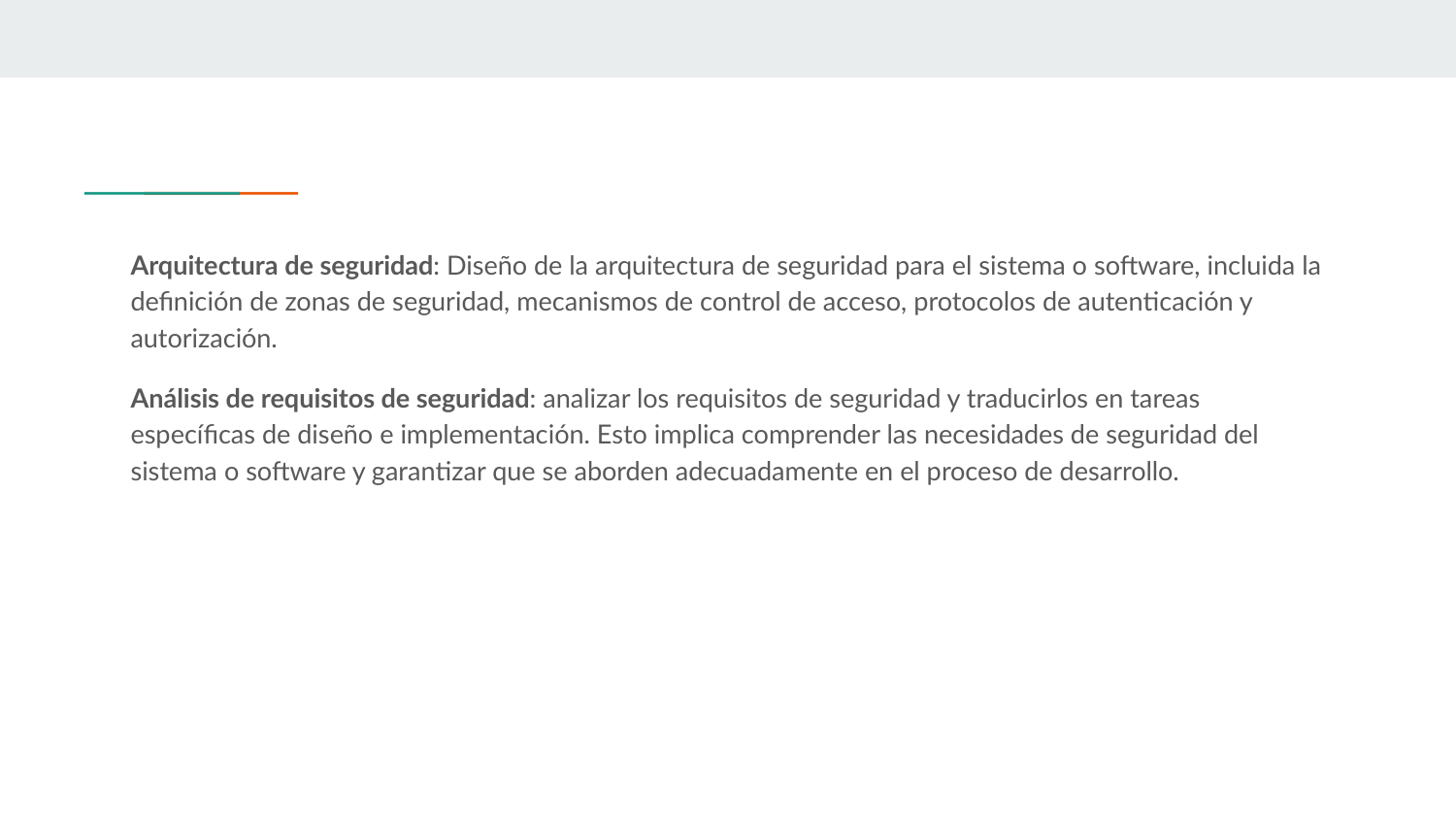

Arquitectura de seguridad: Diseño de la arquitectura de seguridad para el sistema o software, incluida la definición de zonas de seguridad, mecanismos de control de acceso, protocolos de autenticación y autorización.
Análisis de requisitos de seguridad: analizar los requisitos de seguridad y traducirlos en tareas específicas de diseño e implementación. Esto implica comprender las necesidades de seguridad del sistema o software y garantizar que se aborden adecuadamente en el proceso de desarrollo.